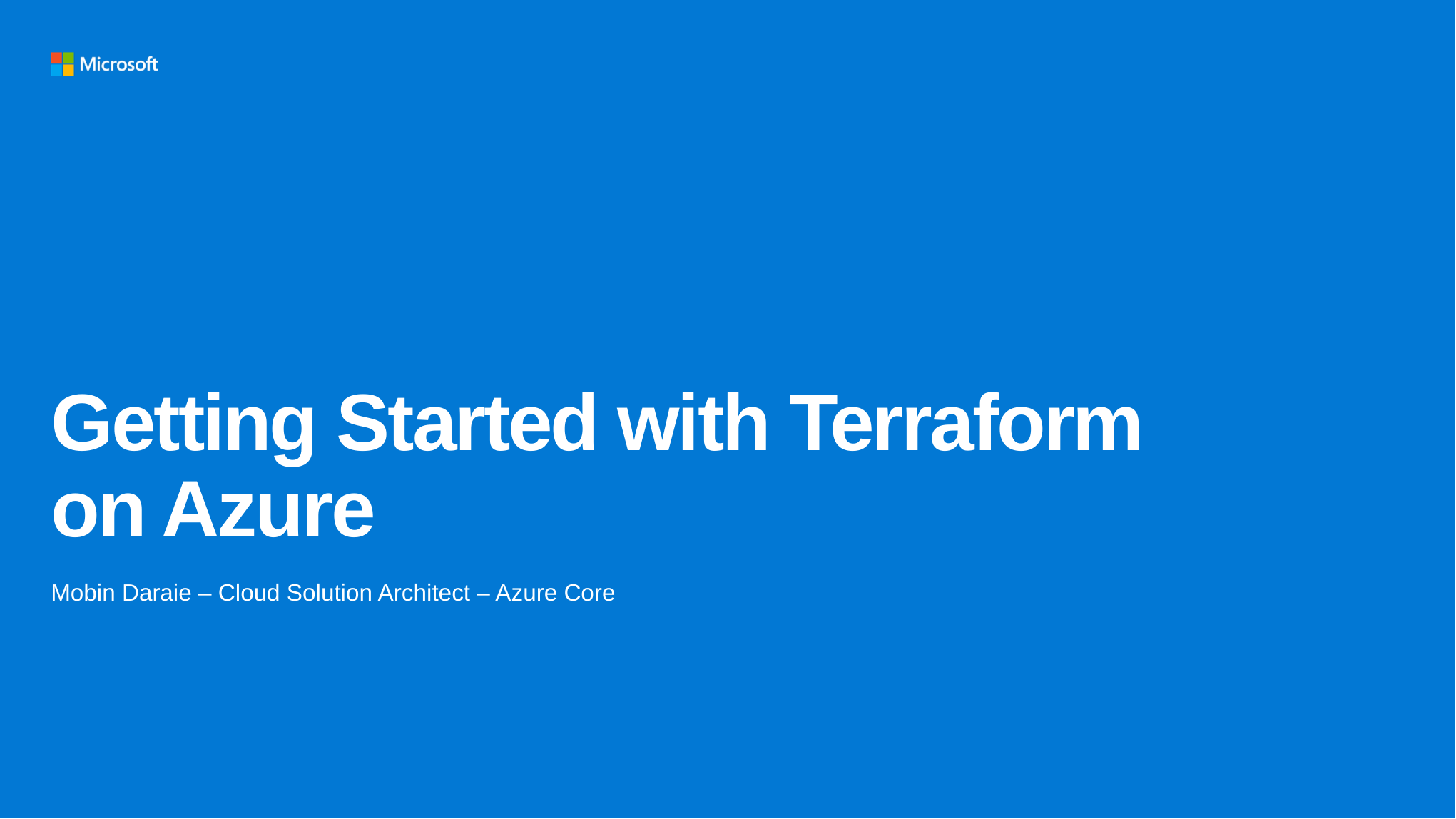

# Getting Started with Terraform on Azure
Mobin Daraie – Cloud Solution Architect – Azure Core